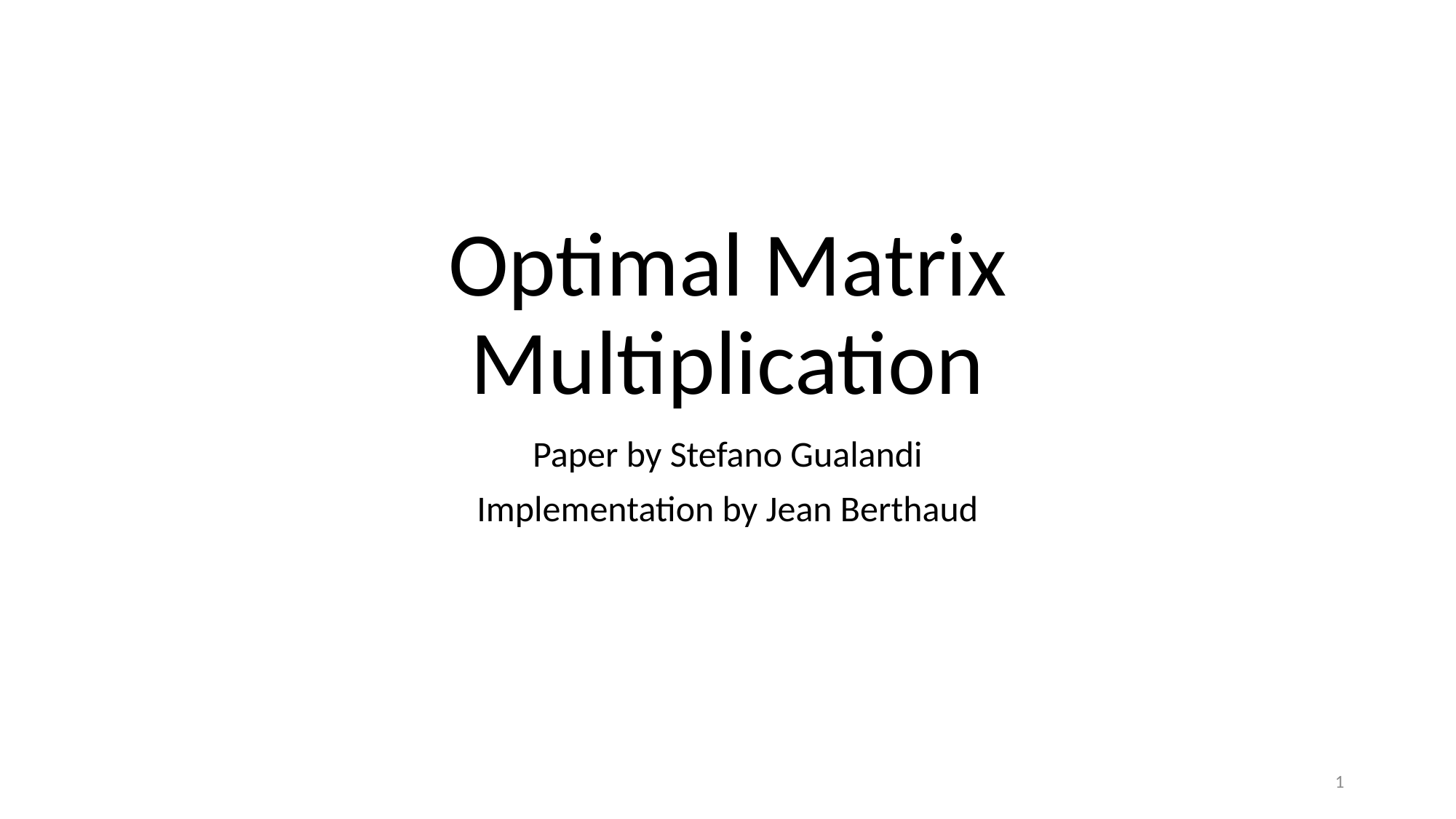

# Optimal Matrix Multiplication
Paper by Stefano Gualandi
Implementation by Jean Berthaud
1